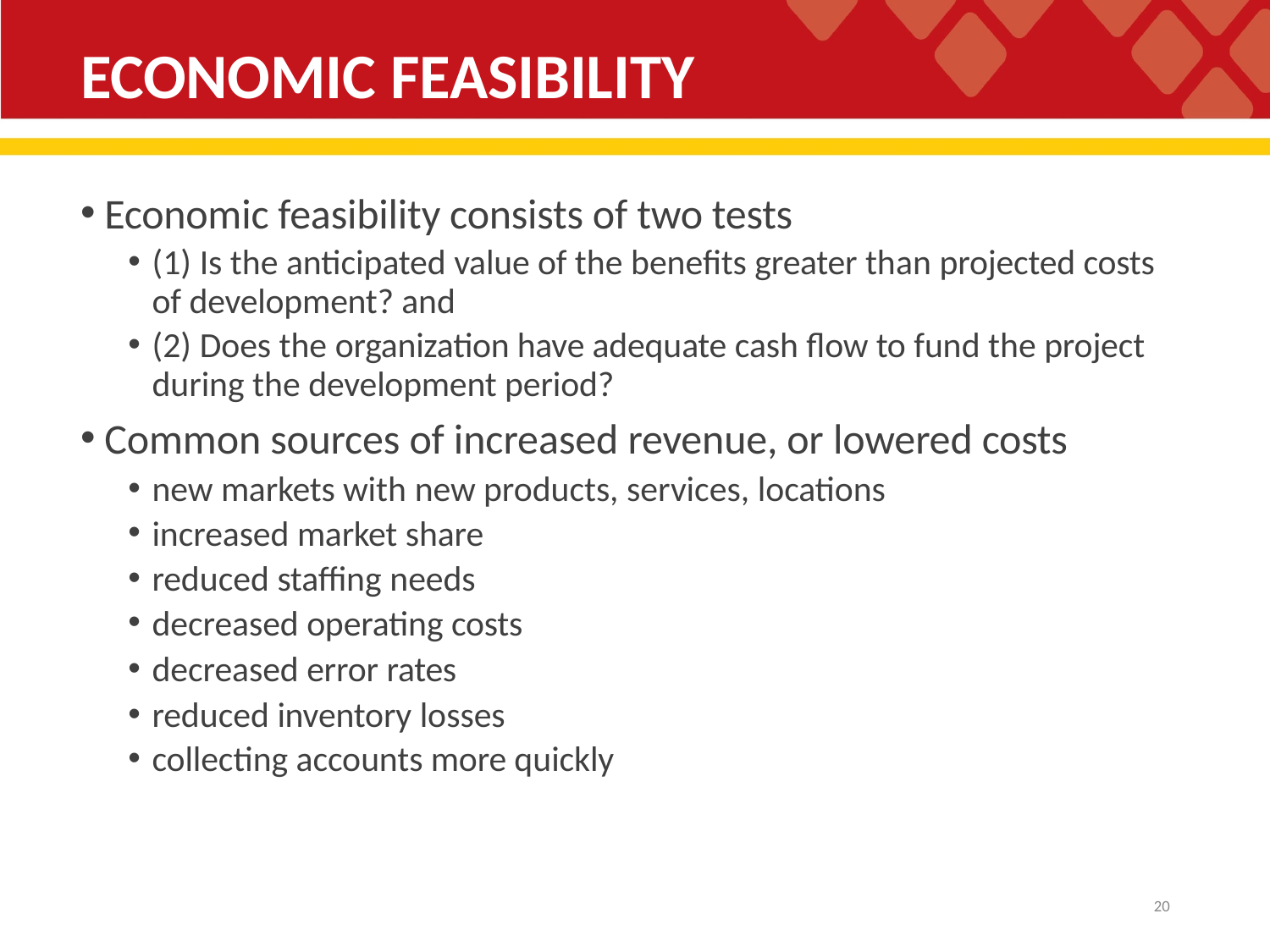

# ECONOMIC FEASIBILITY
Economic feasibility consists of two tests
(1) Is the anticipated value of the benefits greater than projected costs  of development? and
(2) Does the organization have adequate cash flow to fund the project  during the development period?
Common sources of increased revenue, or lowered costs
new markets with new products, services, locations
increased market share
reduced staffing needs
decreased operating costs
decreased error rates
reduced inventory losses
collecting accounts more quickly
20